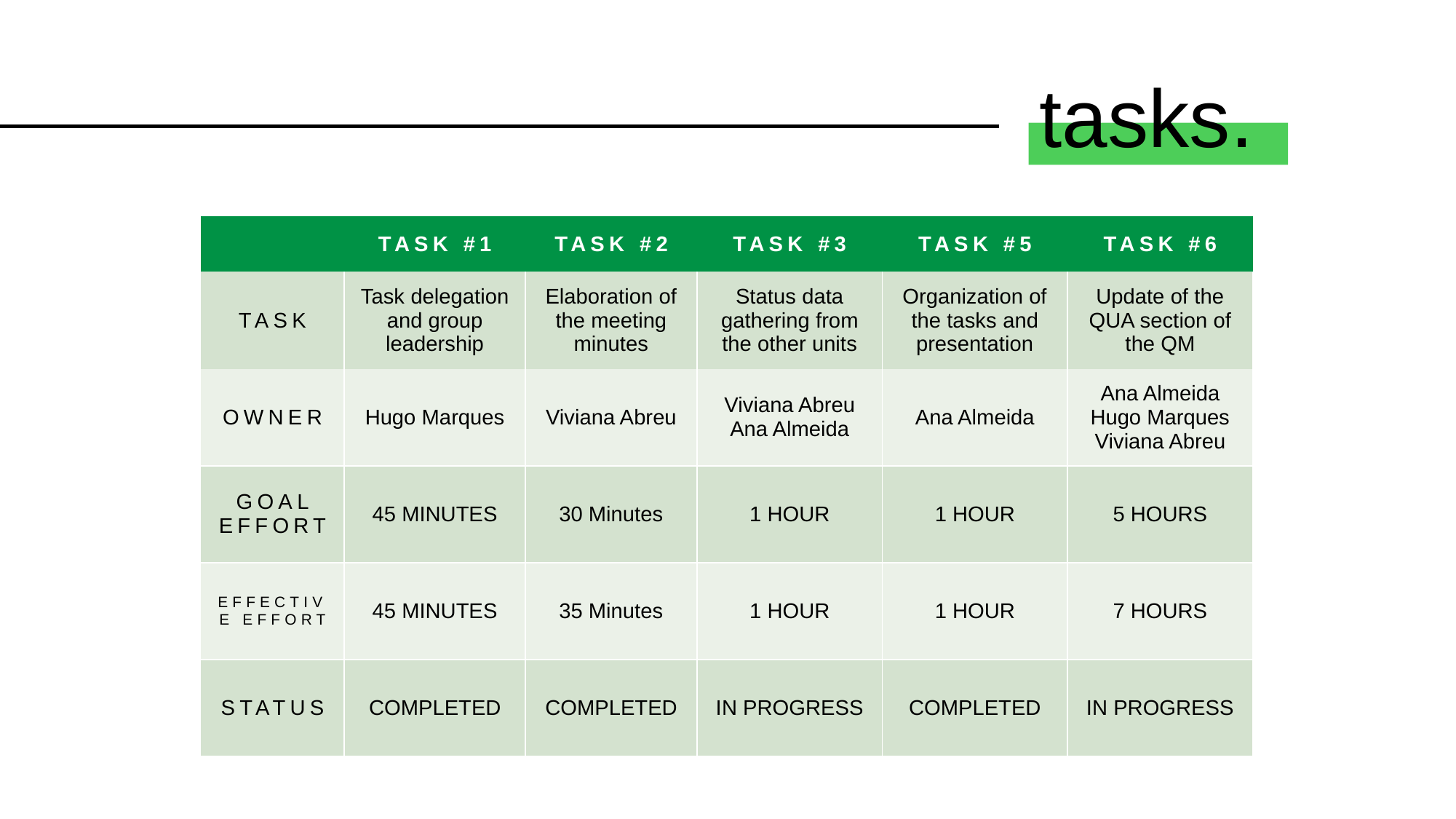

# tasks.

|  | TASK #1 | TASK #2 | TASK #3 | TASK #5 | TASK #6 |
| --- | --- | --- | --- | --- | --- |
| TASK | Task delegation and group leadership | Elaboration of the meeting minutes | Status data gathering from the other units | Organization of the tasks and presentation | Update of the QUA section of the QM |
| OWNER | Hugo Marques | Viviana Abreu | Viviana Abreu Ana Almeida | Ana Almeida | Ana Almeida Hugo Marques Viviana Abreu |
| GOAL EFFORT | 45 MINUTES | 30 Minutes | 1 HOUR | 1 HOUR | 5 HOURS |
| EFFECTIVE EFFORT | 45 MINUTES | 35 Minutes | 1 HOUR | 1 HOUR | 7 HOURS |
| STATUS | COMPLETED | COMPLETED | IN PROGRESS | COMPLETED | IN PROGRESS |